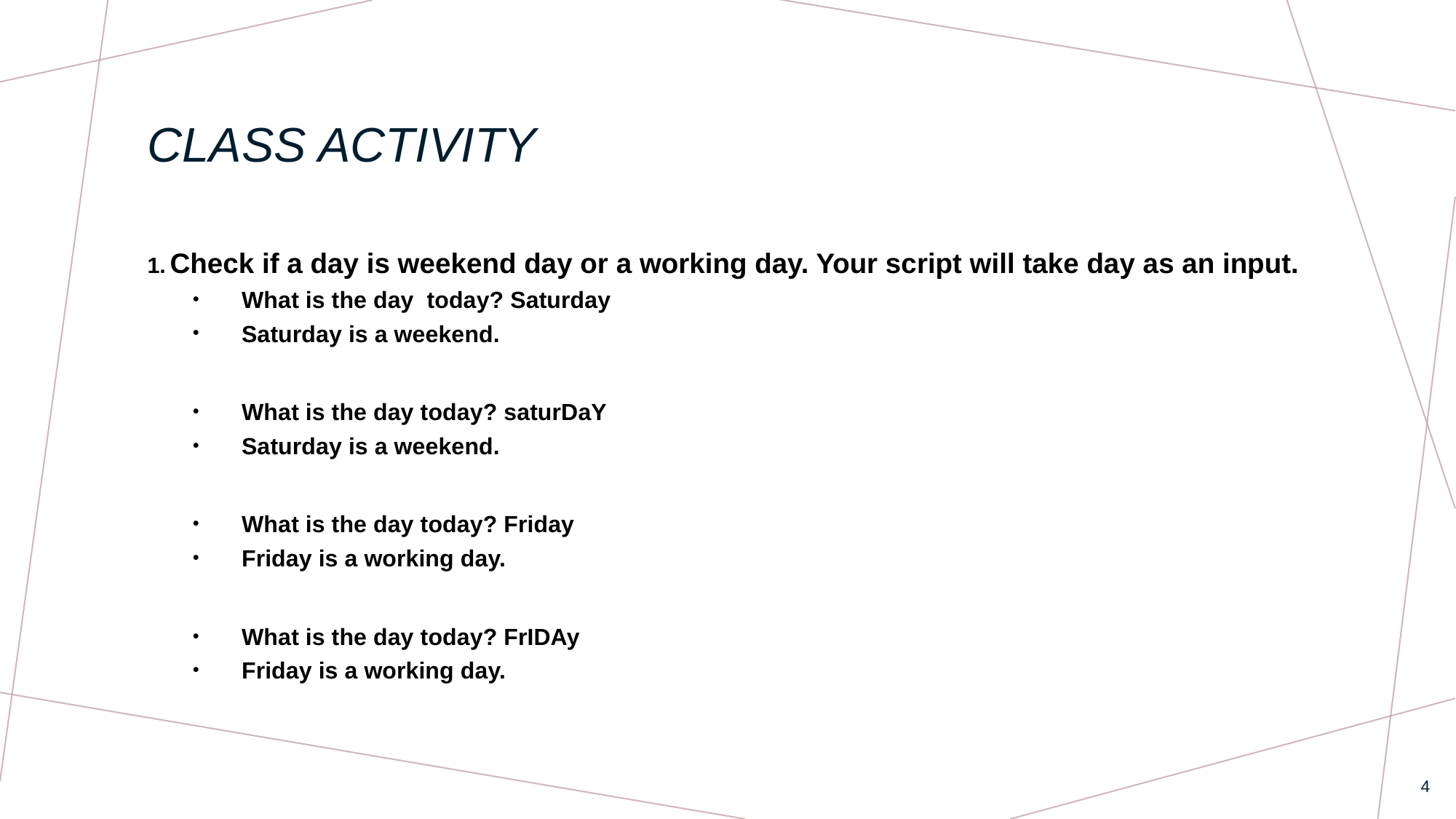

# Class Activity
Check if a day is weekend day or a working day. Your script will take day as an input.
    What is the day  today? Saturday
    Saturday is a weekend.

    What is the day today? saturDaY
    Saturday is a weekend.

    What is the day today? Friday
    Friday is a working day.

    What is the day today? FrIDAy
    Friday is a working day.

4